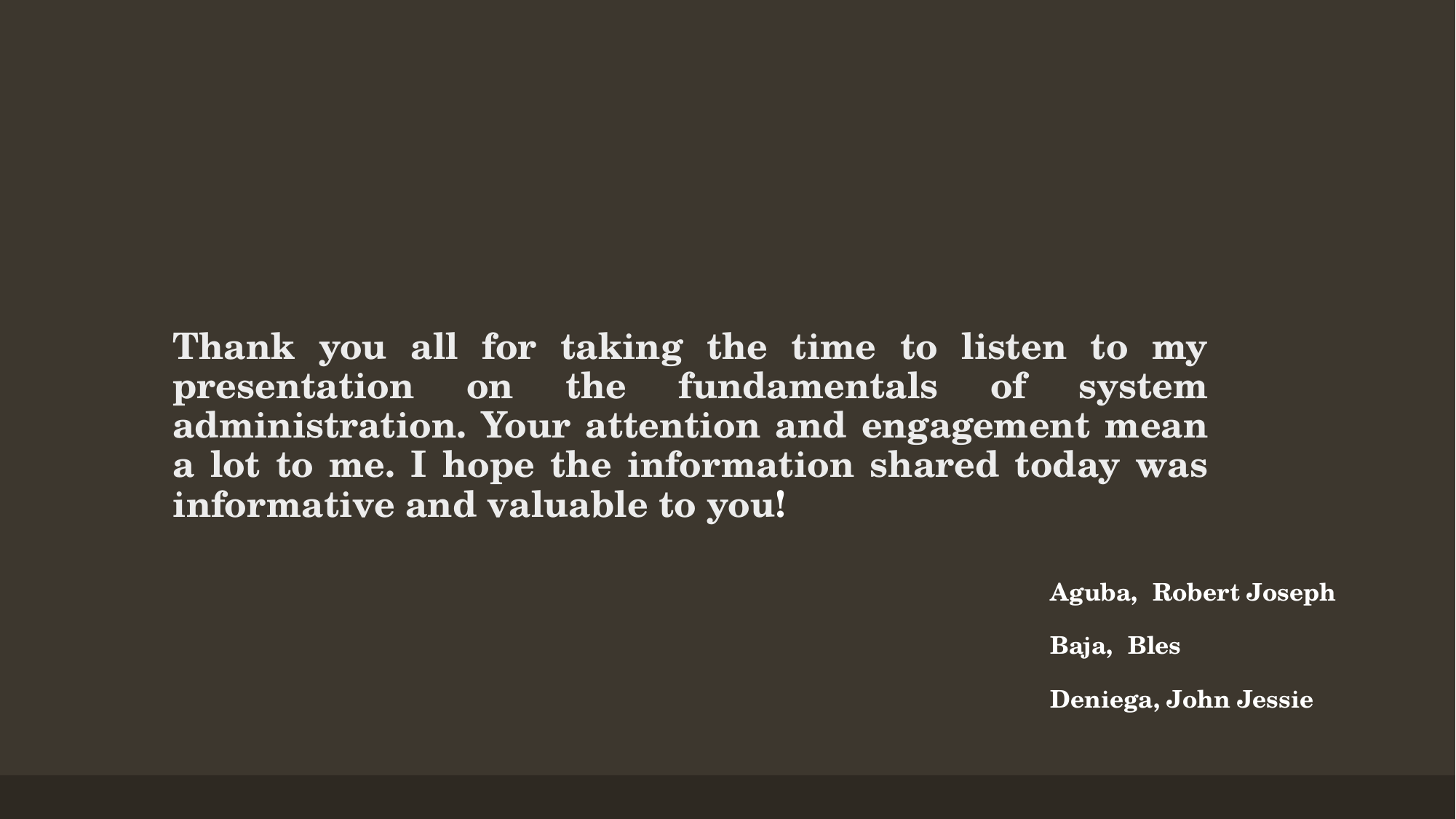

#
Thank you all for taking the time to listen to my presentation on the fundamentals of system administration. Your attention and engagement mean a lot to me. I hope the information shared today was informative and valuable to you!
Aguba,  Robert Joseph
Baja,  Bles
Deniega, John Jessie